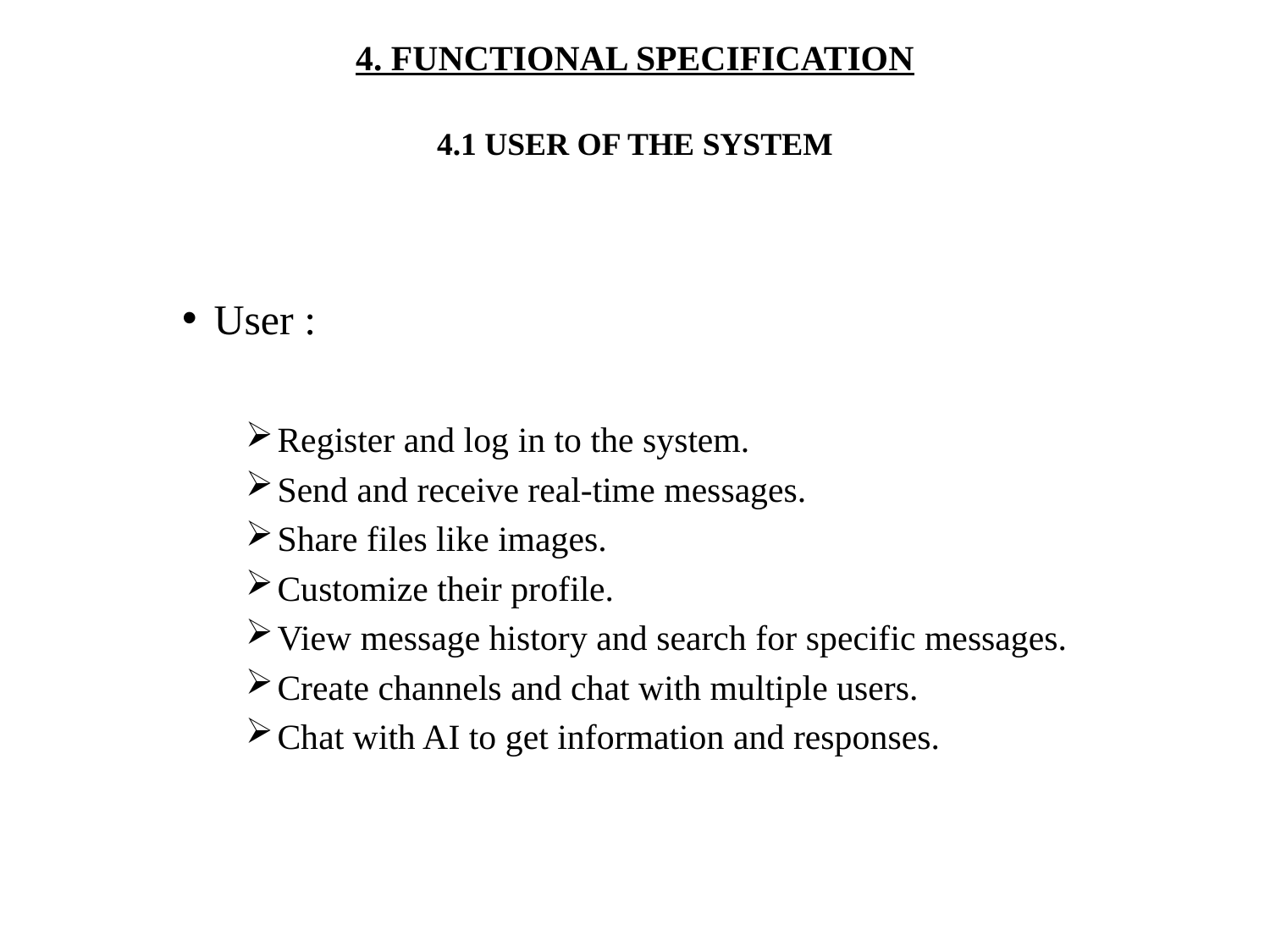

# 4. FUNCTIONAL SPECIFICATION
4.1 USER OF THE SYSTEM

User :

Register and log in to the system.
Send and receive real-time messages.
Share files like images.
Customize their profile.
View message history and search for specific messages.
Create channels and chat with multiple users.
Chat with AI to get information and responses.